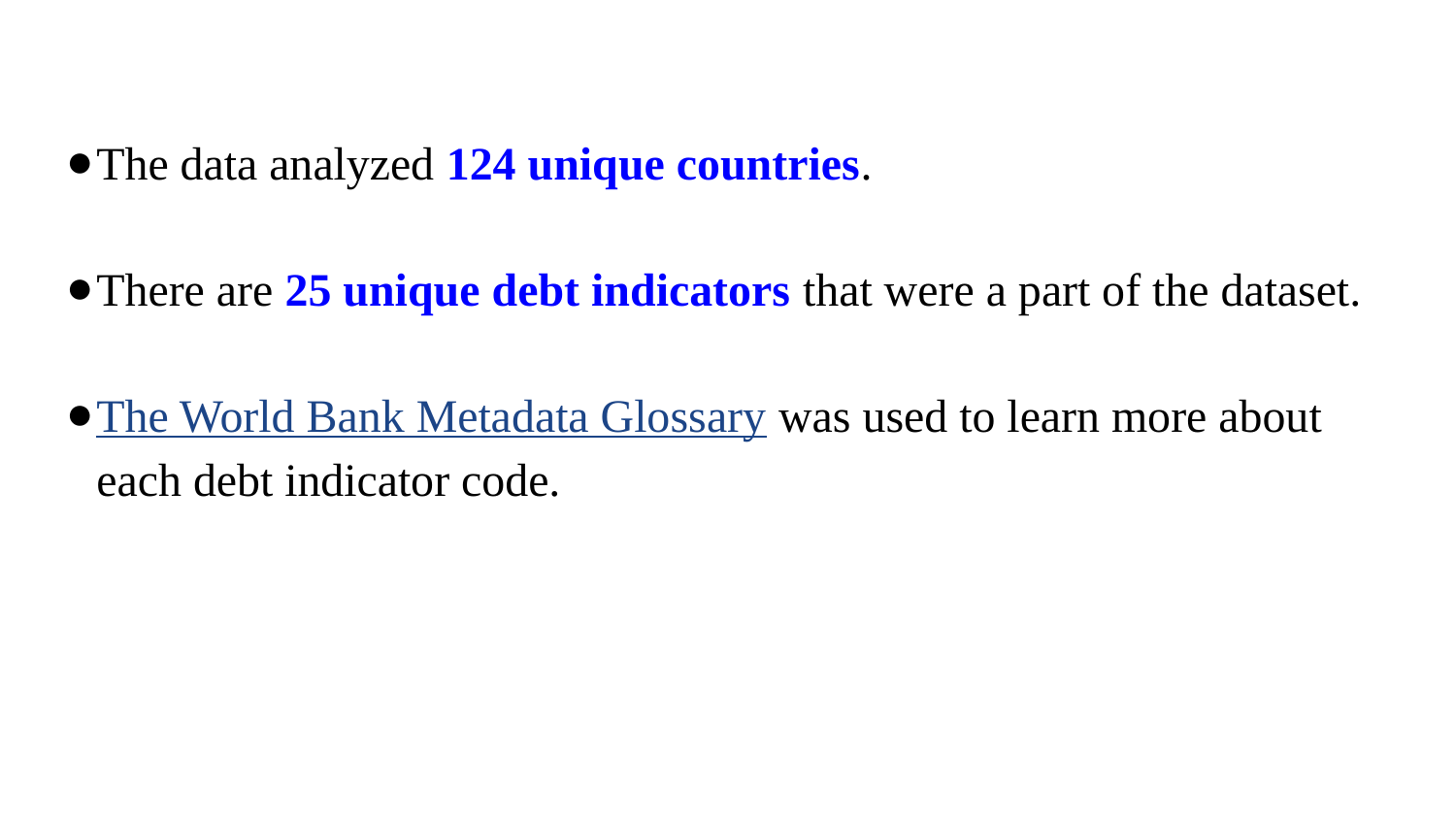

The data analyzed 124 unique countries.

There are 25 unique debt indicators that were a part of the dataset.

The World Bank Metadata Glossary was used to learn more about each debt indicator code.